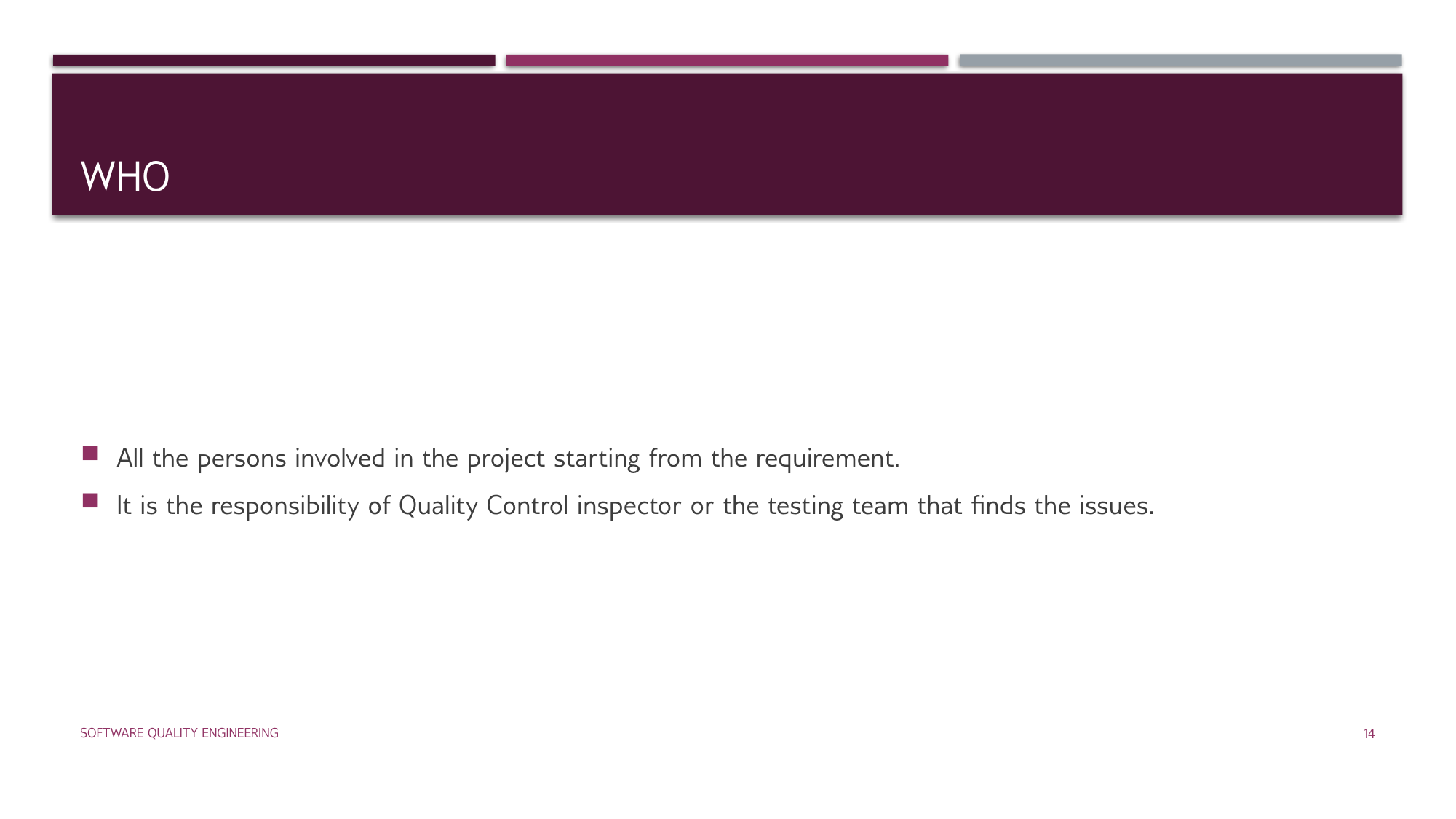

# Who
All the persons involved in the project starting from the requirement.
It is the responsibility of Quality Control inspector or the testing team that finds the issues.
Software Quality Engineering
14